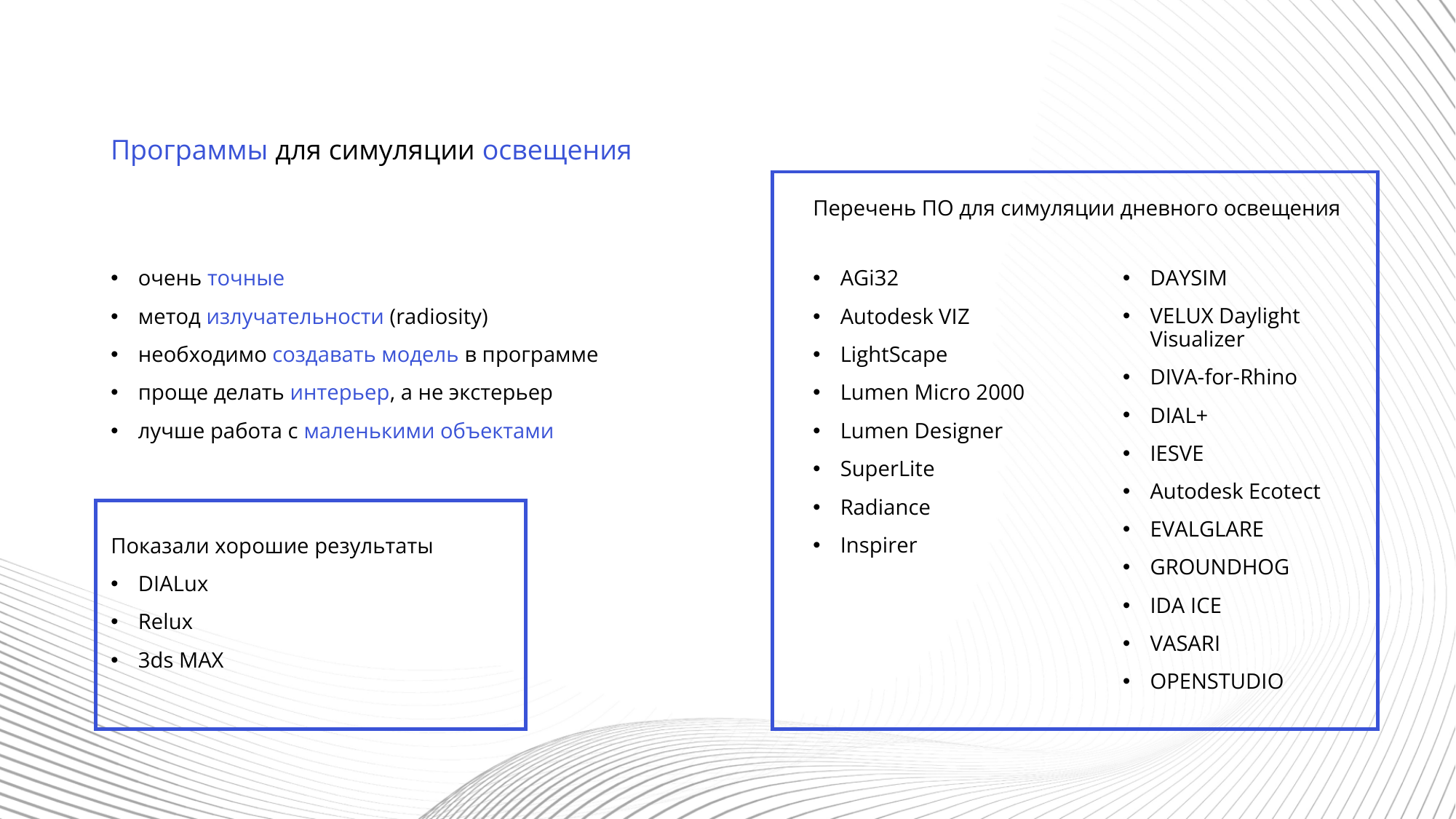

Программы для симуляции освещения

Перечень ПО для симуляции дневного освещения
DAYSIM
VELUX Daylight Visualizer
DIVA-for-Rhino
DIAL+
IESVE
Autodesk Ecotect
EVALGLARE
GROUNDHOG
IDA ICE
VASARI
OPENSTUDIO
очень точные
метод излучательности (radiosity)
необходимо создавать модель в программе
проще делать интерьер, а не экстерьер
лучше работа с маленькими объектами
AGi32
Autodesk VIZ
LightScape
Lumen Micro 2000
Lumen Designer
SuperLite
Radiance
Inspirer

Показали хорошие результаты
DIALux
Relux
3ds MAX